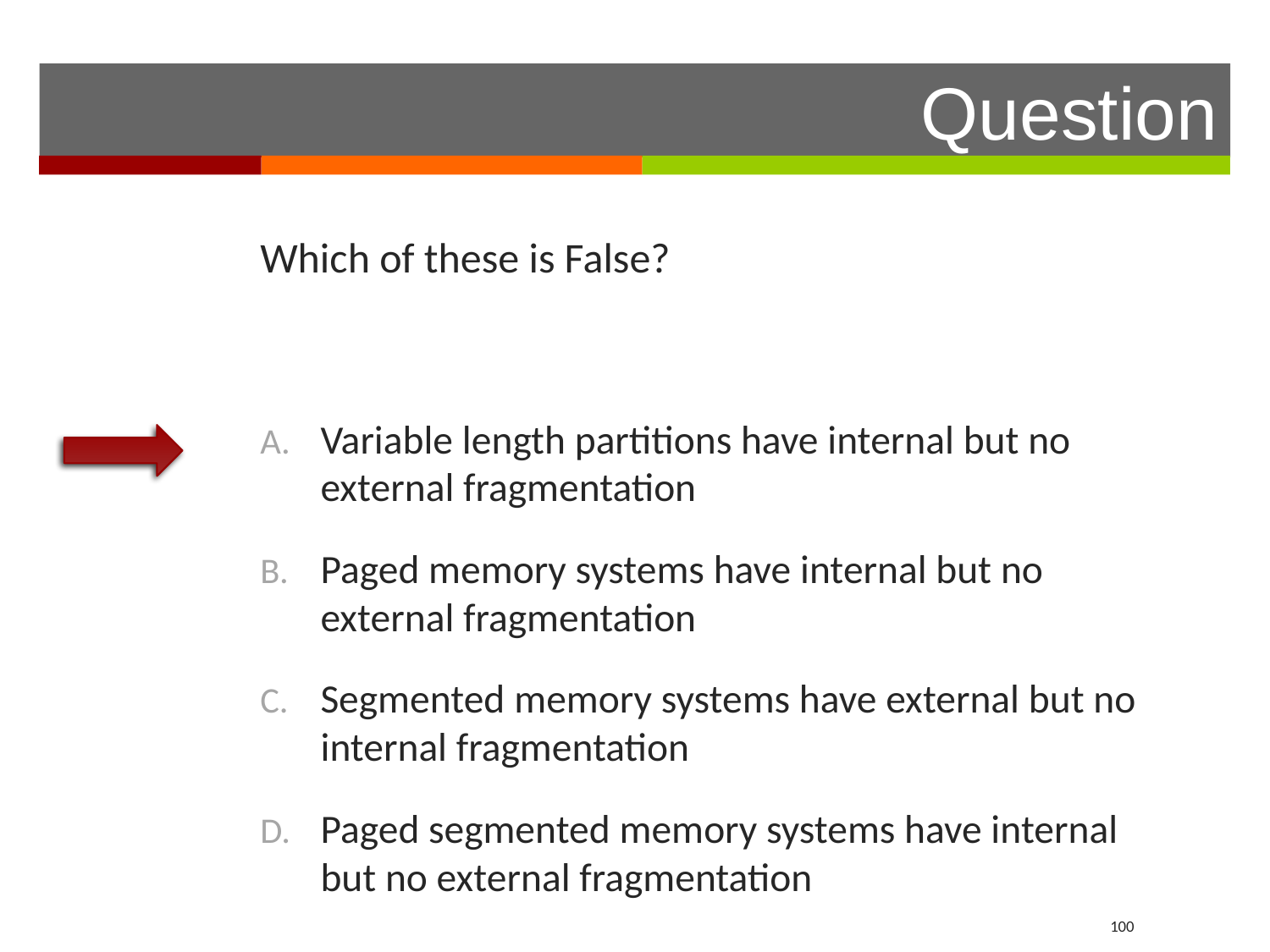

Which of these is False?
Variable length partitions have internal but no external fragmentation
Paged memory systems have internal but no external fragmentation
Segmented memory systems have external but no internal fragmentation
Paged segmented memory systems have internal but no external fragmentation

100